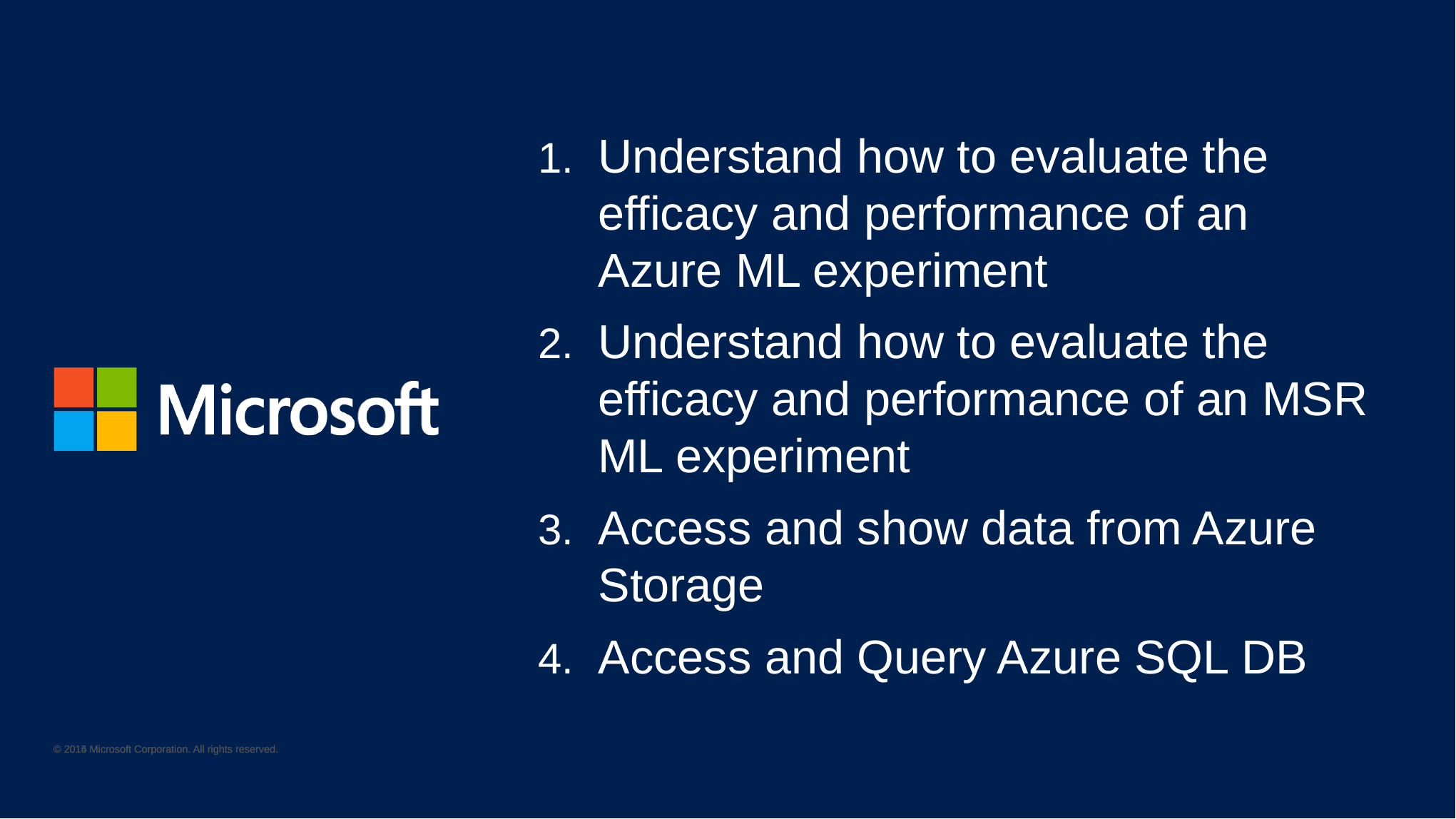

Understand how to evaluate the efficacy and performance of an Azure ML experiment
Understand how to evaluate the efficacy and performance of an MSR ML experiment
Access and show data from Azure Storage
Access and Query Azure SQL DB